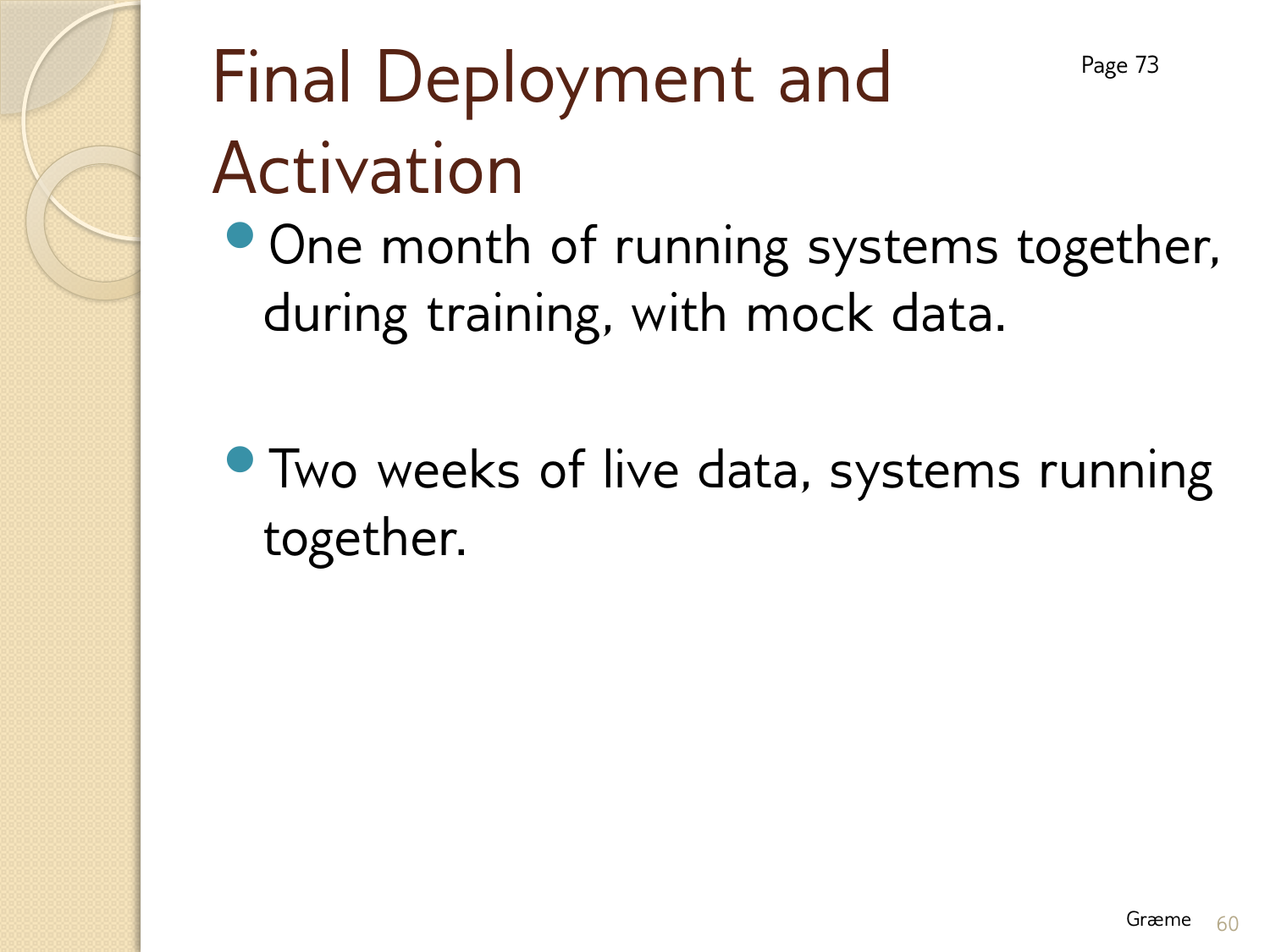

# Final Deployment and Activation
Page 73
One month of running systems together, during training, with mock data.

Two weeks of live data, systems running together.

60
Graeme